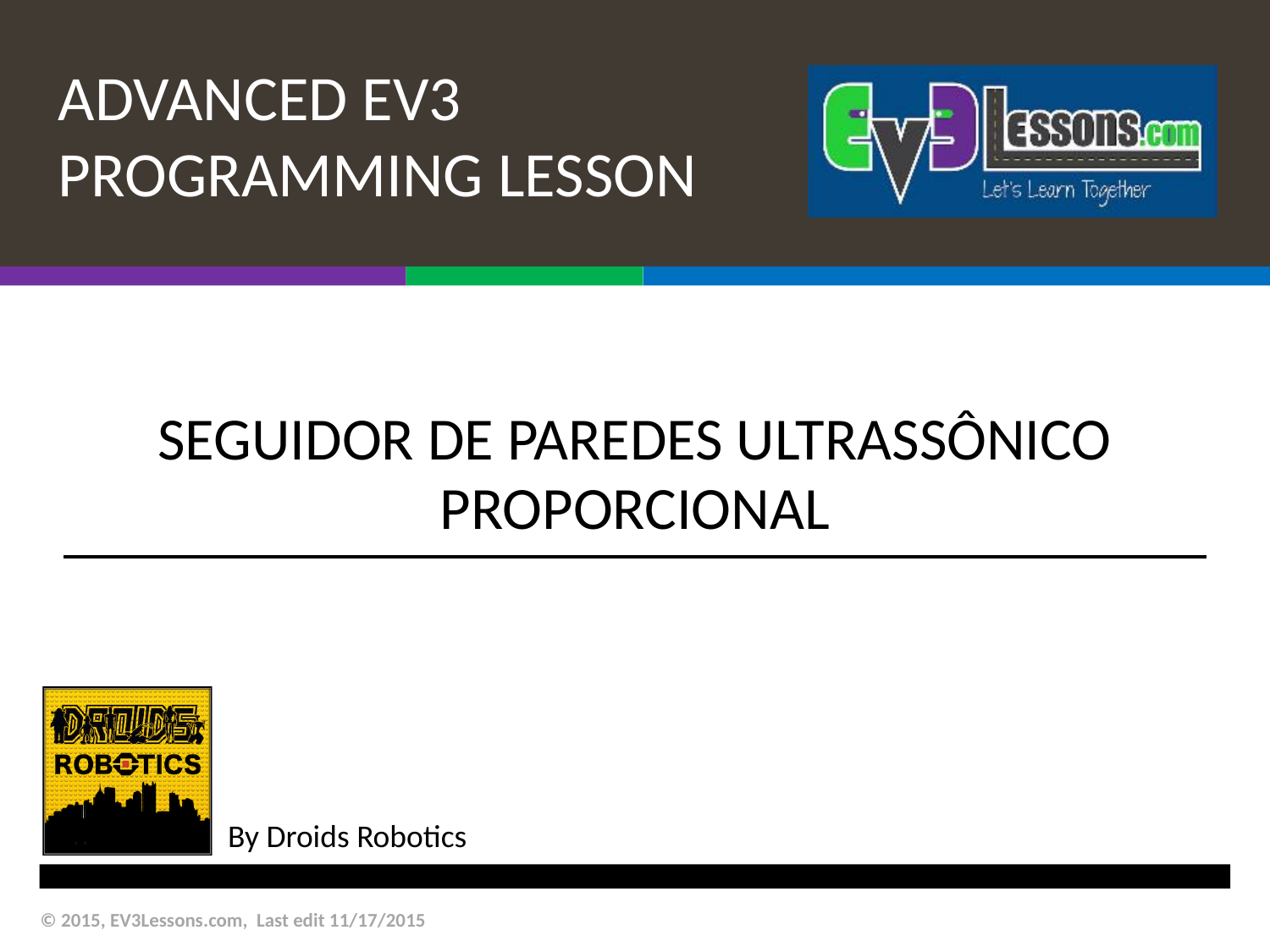

# SEGUIDOR DE PAREDES ULTRASSÔNICO PROPORCIONAL

© 2015, EV3Lessons.com,  Last edit 11/17/2015